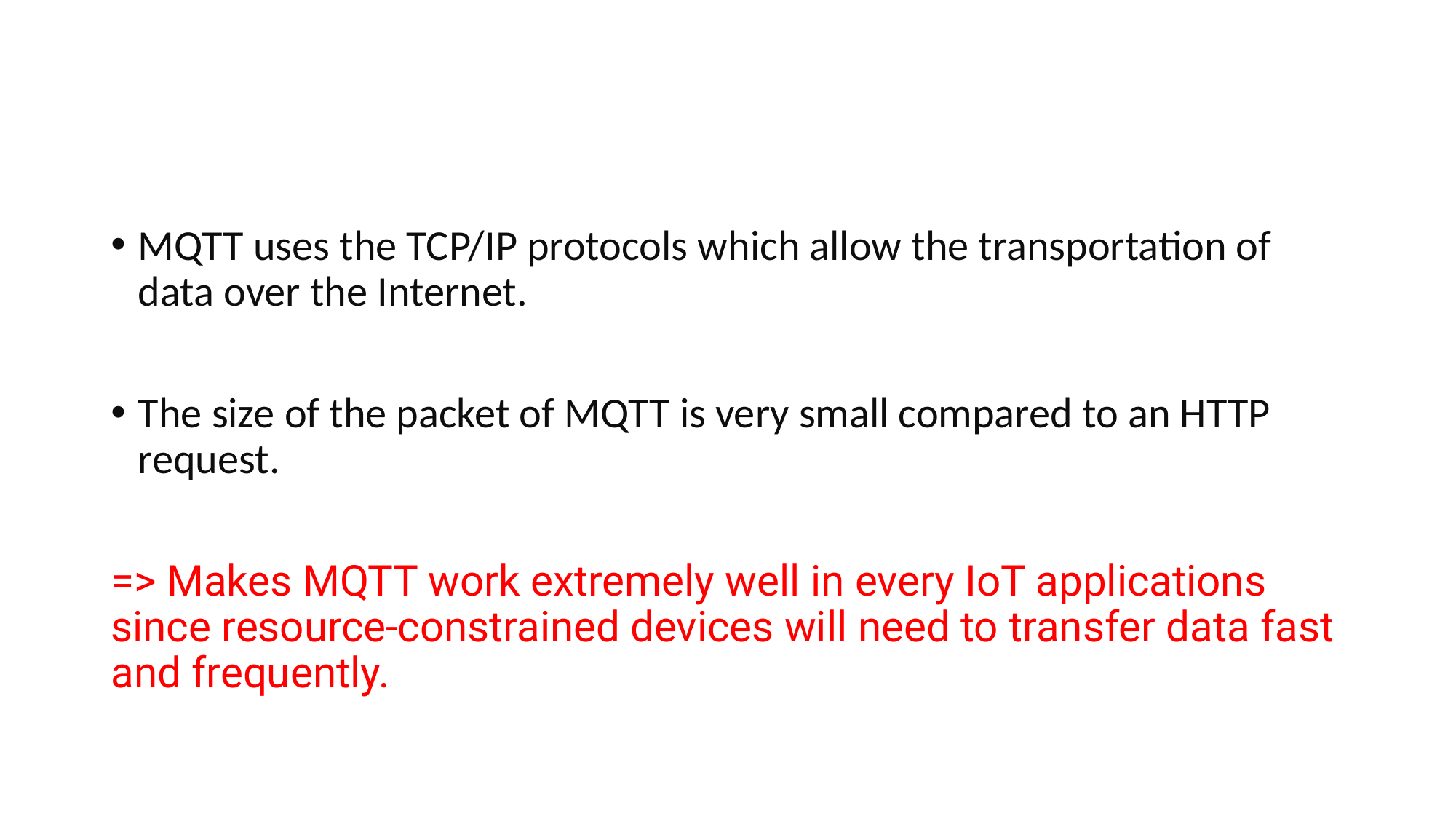

#
MQTT uses the TCP/IP protocols which allow the transportation of data over the Internet.

The size of the packet of MQTT is very small compared to an HTTP request.

=> Makes MQTT work extremely well in every IoT applications since resource-constrained devices will need to transfer data fast and frequently.